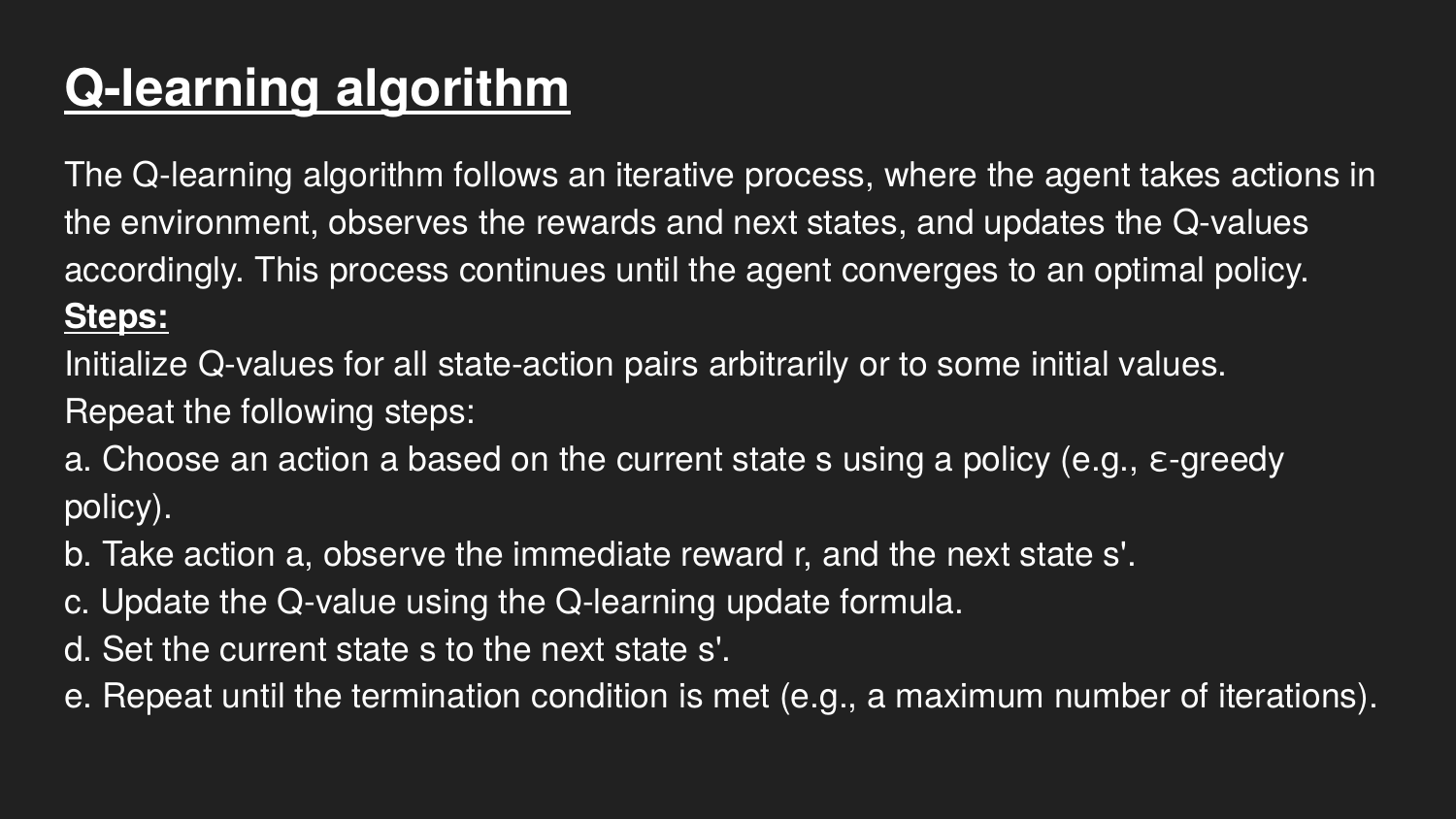

# Q-learning algorithm
The Q-learning algorithm follows an iterative process, where the agent takes actions in the environment, observes the rewards and next states, and updates the Q-values accordingly. This process continues until the agent converges to an optimal policy.
Steps:
Initialize Q-values for all state-action pairs arbitrarily or to some initial values.
Repeat the following steps:
a. Choose an action a based on the current state s using a policy (e.g., ε-greedy policy).
b. Take action a, observe the immediate reward r, and the next state s'.
c. Update the Q-value using the Q-learning update formula.
d. Set the current state s to the next state s'.
e. Repeat until the termination condition is met (e.g., a maximum number of iterations).